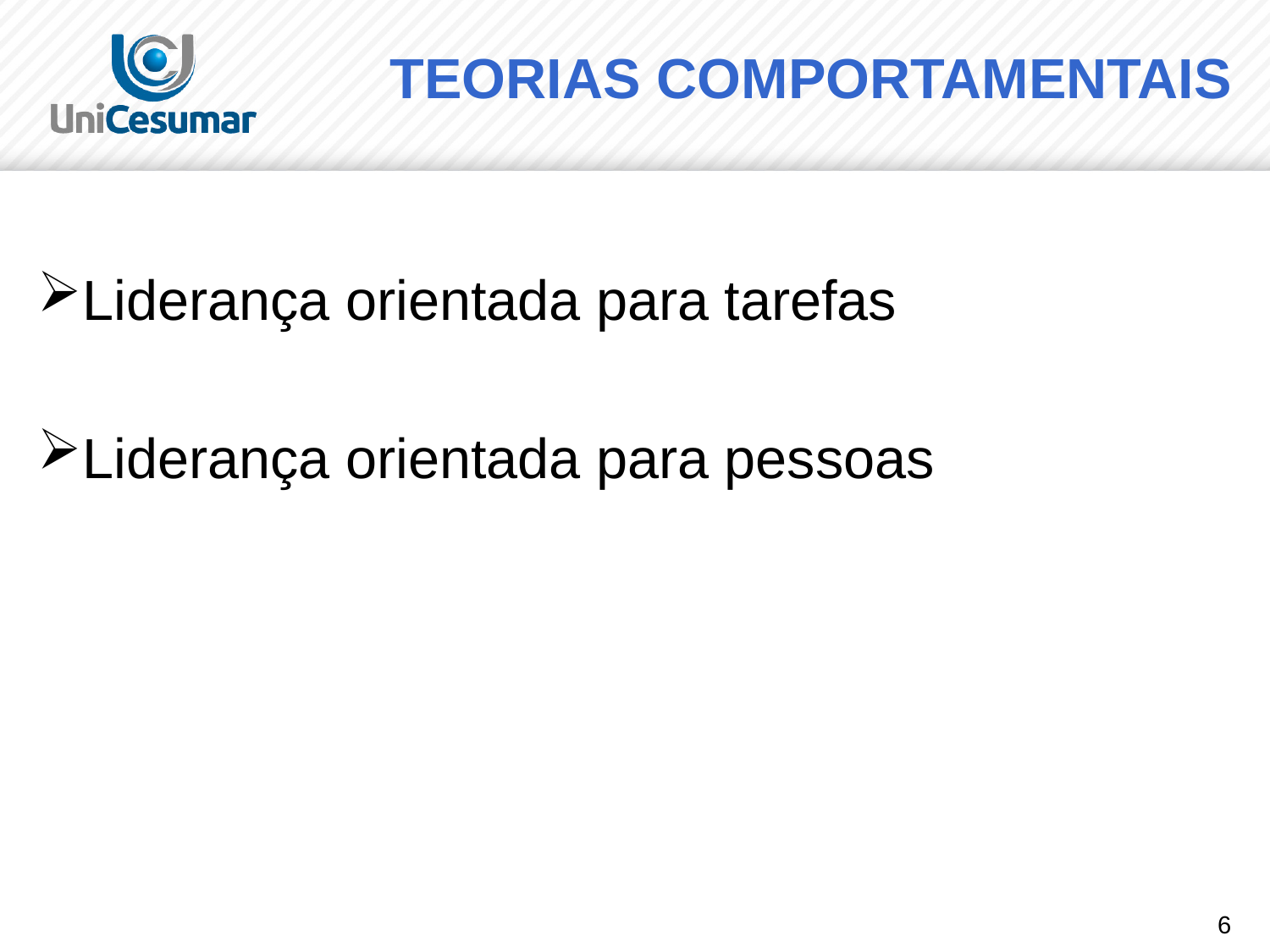

# TEORIAS COMPORTAMENTAIS
Liderança orientada para tarefas

Liderança orientada para pessoas